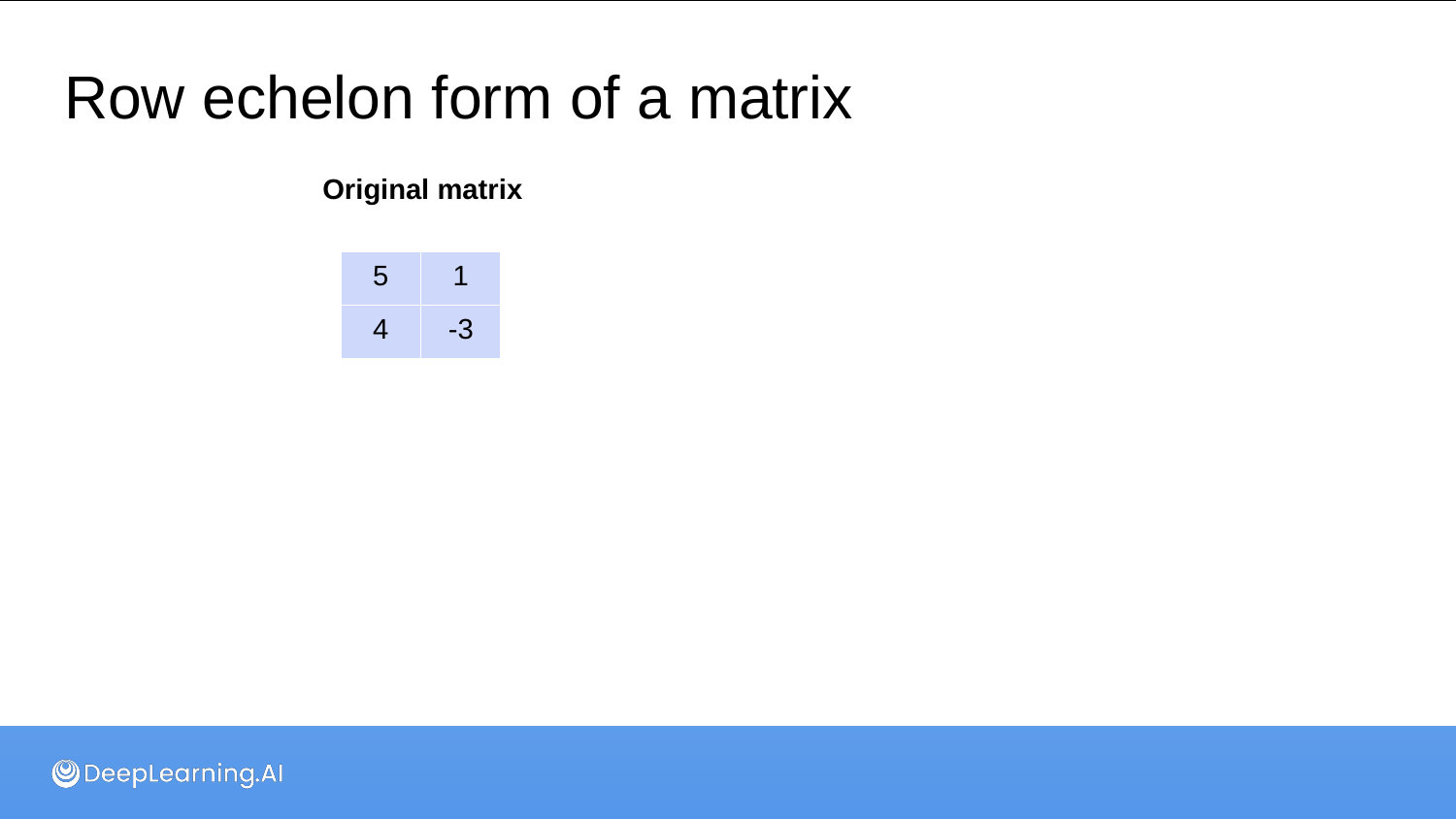

# Row echelon form of a matrix
Original matrix
| 5 | 1 |
| --- | --- |
| 4 | -3 |